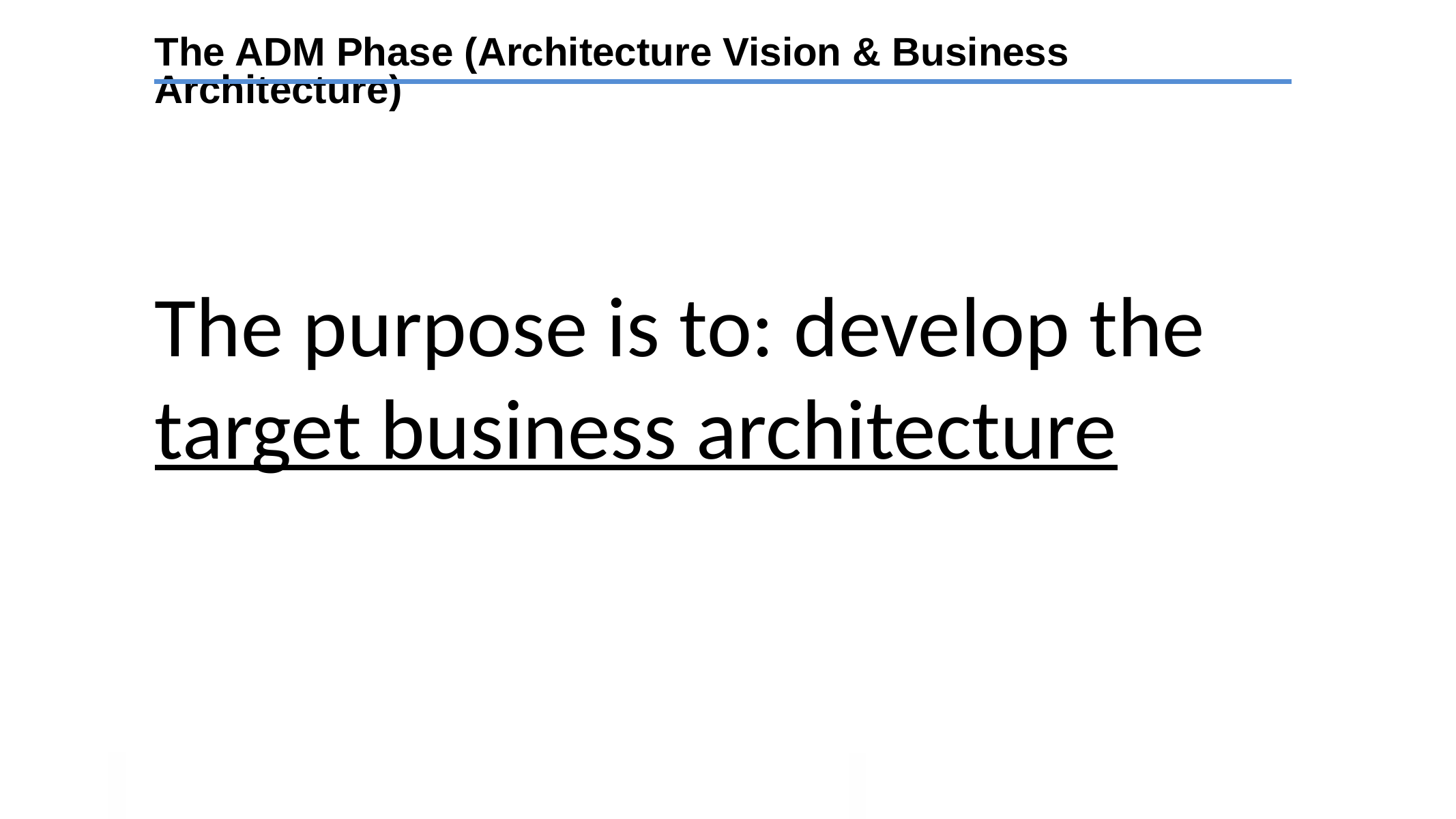

The ADM Phase (Architecture Vision & Business Architecture)

The purpose is to: develop the target business architecture
TEXT
TEXT